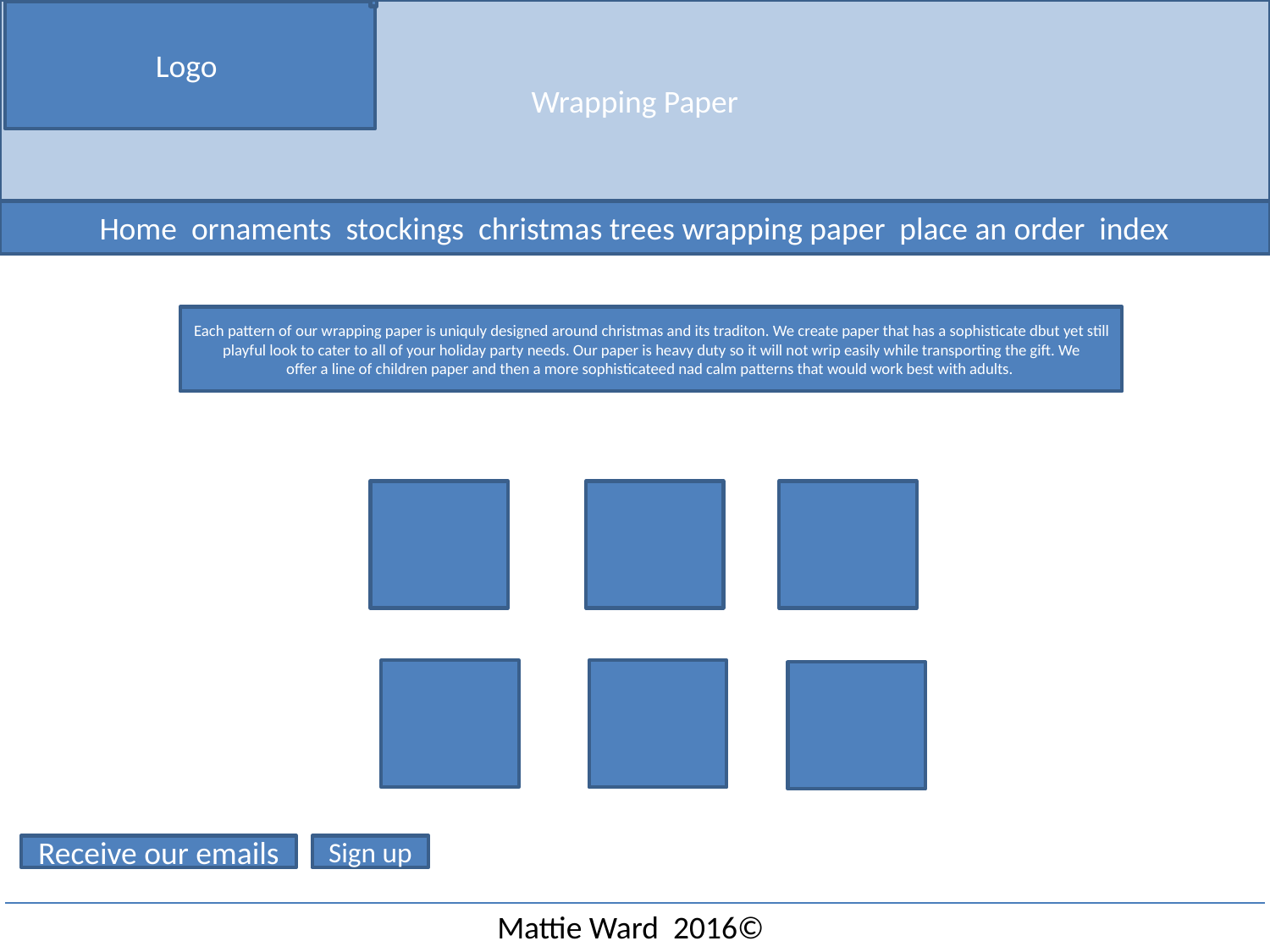

Wrapping Paper

Logo
Home  ornaments  stockings  christmas trees wrapping paper  place an order  index
Each pattern of our wrapping paper is uniquly designed around christmas and its traditon. We create paper that has a sophisticate dbut yet still playful look to cater to all of your holiday party needs. Our paper is heavy duty so it will not wrip easily while transporting the gift. We
offer a line of children paper and then a more sophisticateed nad calm patterns that would work best with adults.

Receive our emails
Sign up
Mattie Ward  2016©